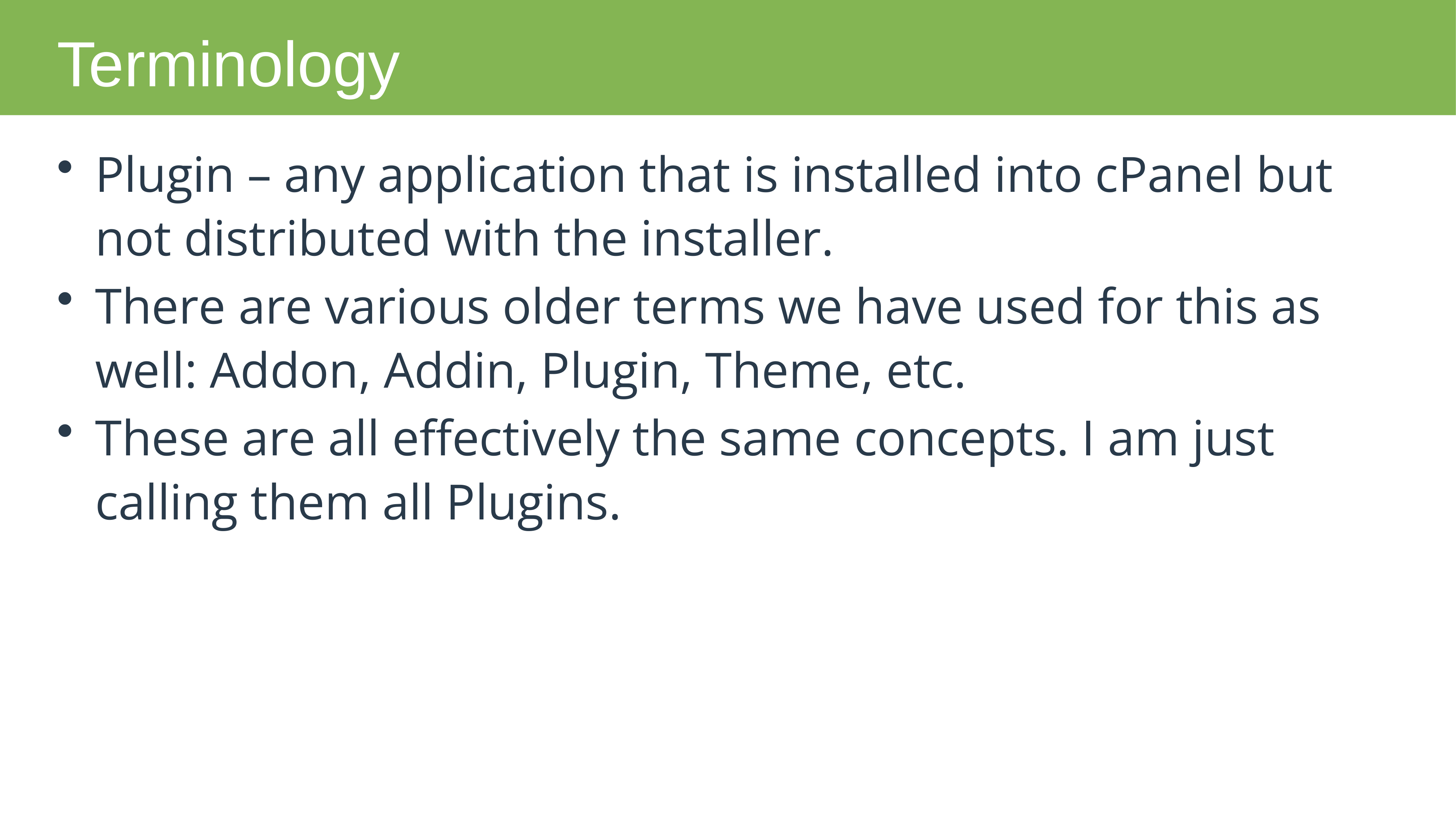

# Terminology
Plugin – any application that is installed into cPanel but not distributed with the installer.
There are various older terms we have used for this as well: Addon, Addin, Plugin, Theme, etc.
These are all effectively the same concepts. I am just calling them all Plugins.